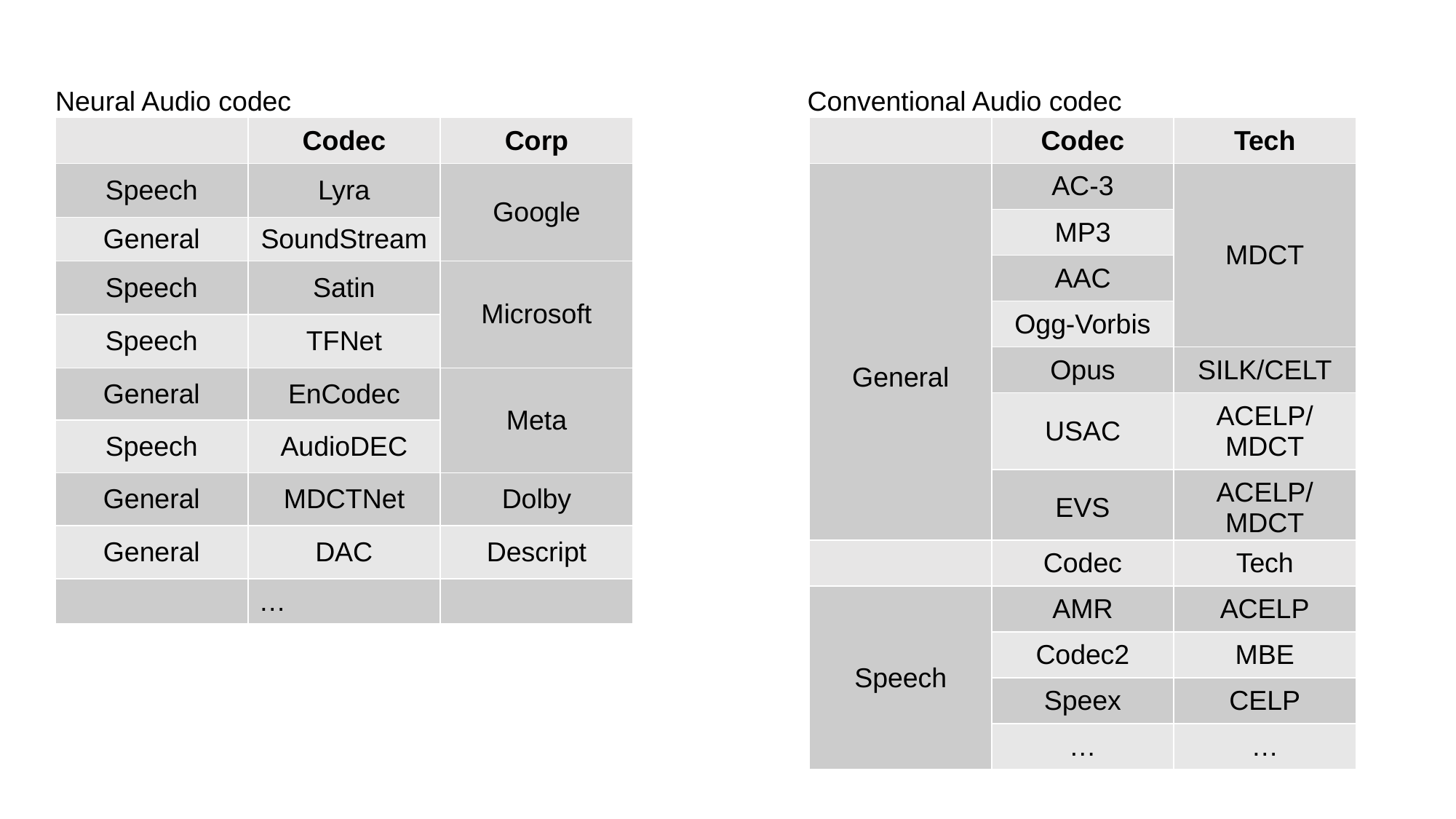

Neural Audio codec
Conventional Audio codec

|  | Codec | Corp |
| --- | --- | --- |
| Speech | Lyra | Google |
| General | SoundStream |  |
| Speech | Satin | Microsoft |
| Speech | TFNet |  |
| General | EnCodec | Meta |
| Speech | AudioDEC |  |
| General | MDCTNet | Dolby |
| General | DAC | Descript |
|  | … |  |
|  | Codec | Tech |
| --- | --- | --- |
| General | AC-3 | MDCT |
|  | MP3 |  |
|  | AAC |  |
|  | Ogg-Vorbis |  |
|  | Opus | SILK/CELT |
|  | USAC | ACELP/MDCT |
|  | EVS | ACELP/MDCT |
|  | … | … |
|  | Codec | Tech |
| --- | --- | --- |
| Speech | AMR | ACELP |
|  | Codec2 | MBE |
|  | Speex | CELP |
|  | … | … |